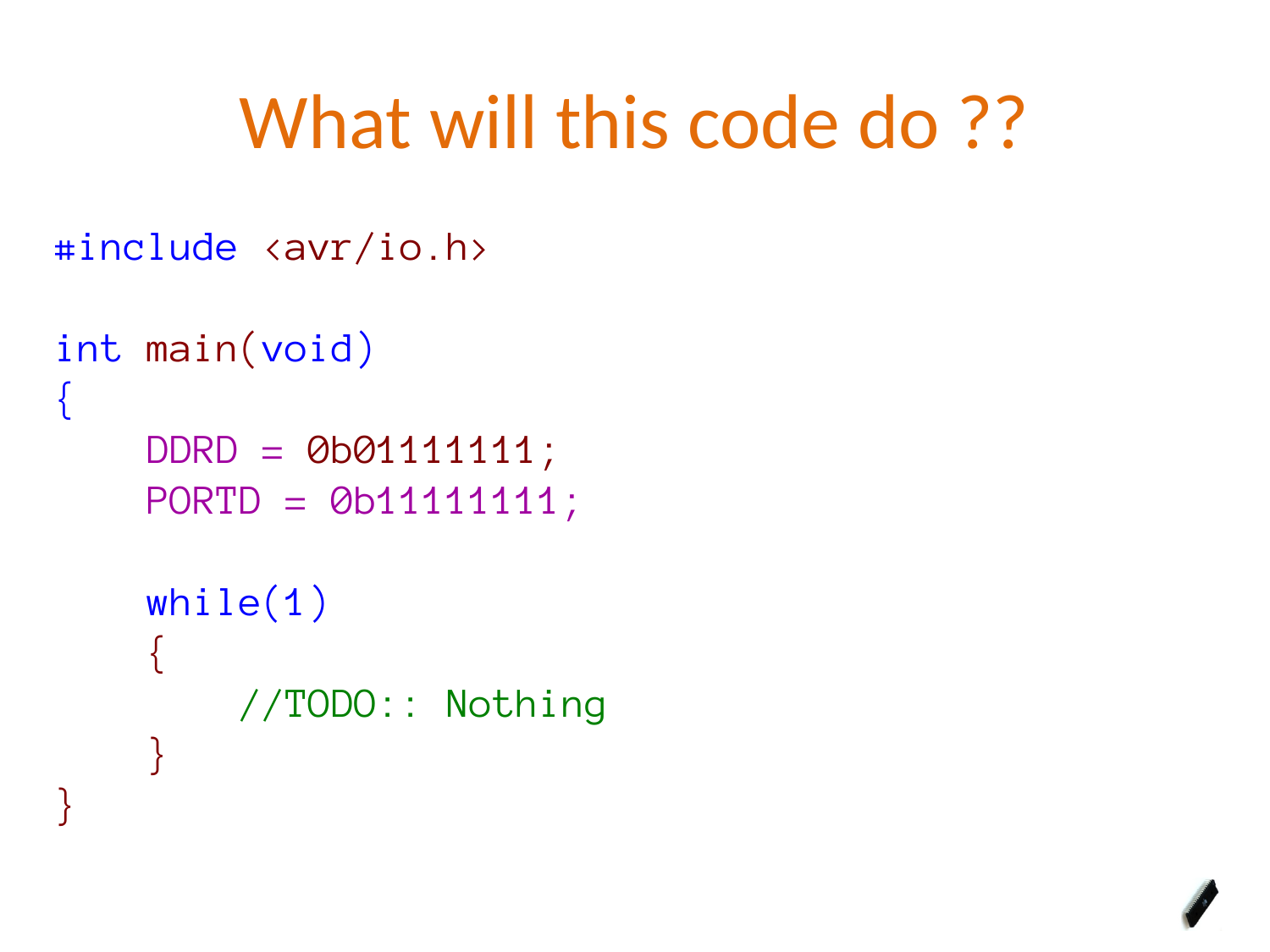

# What will this code do ??
#include <avr/io.h>

int main(void)
{
    DDRD = 0b01111111;
    PORTD = 0b11111111;

    while(1)
    {
        //TODO:: Nothing
    }
}